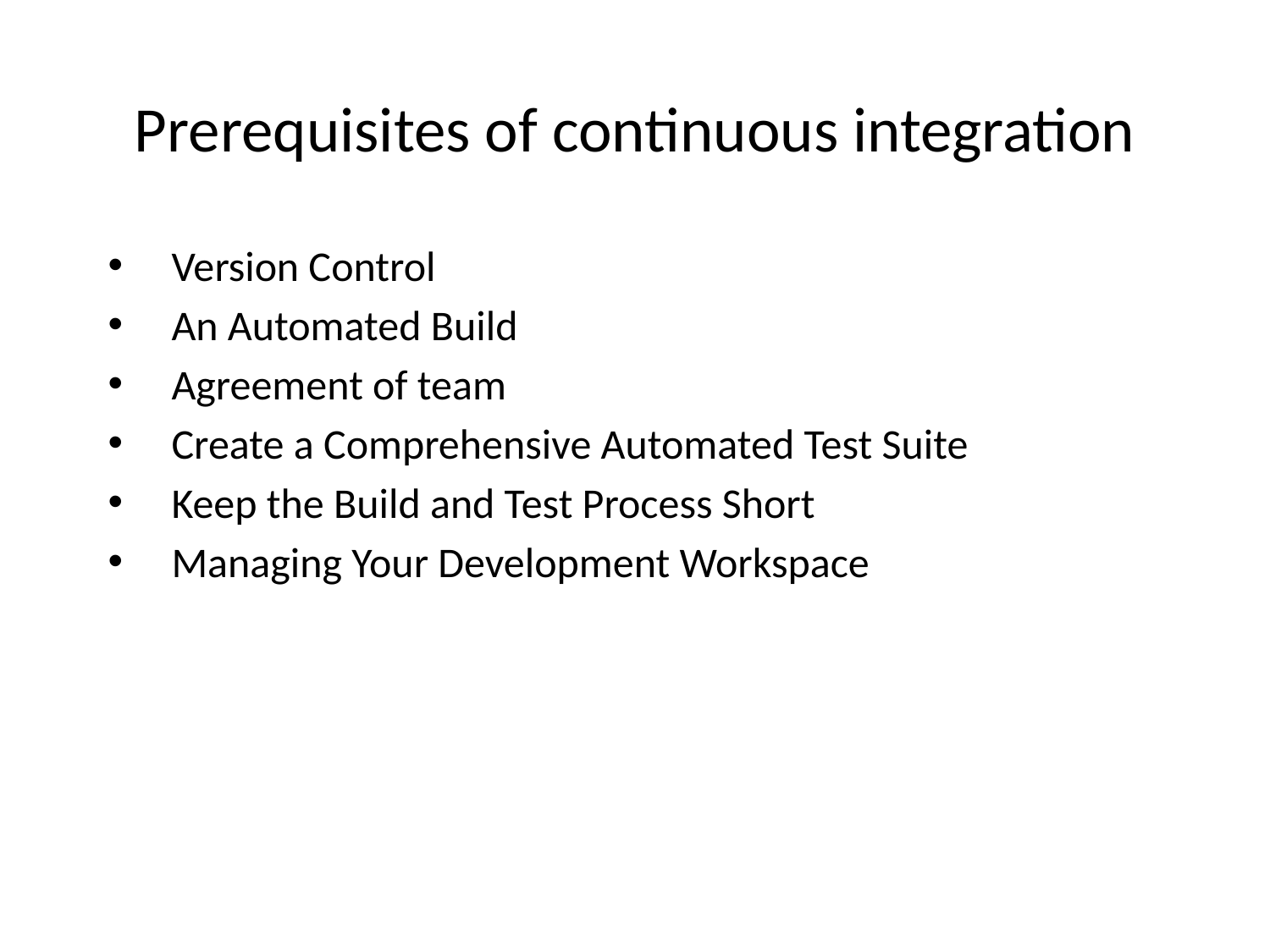

# Prerequisites of continuous integration
Version Control
An Automated Build
Agreement of team
Create a Comprehensive Automated Test Suite
Keep the Build and Test Process Short
Managing Your Development Workspace